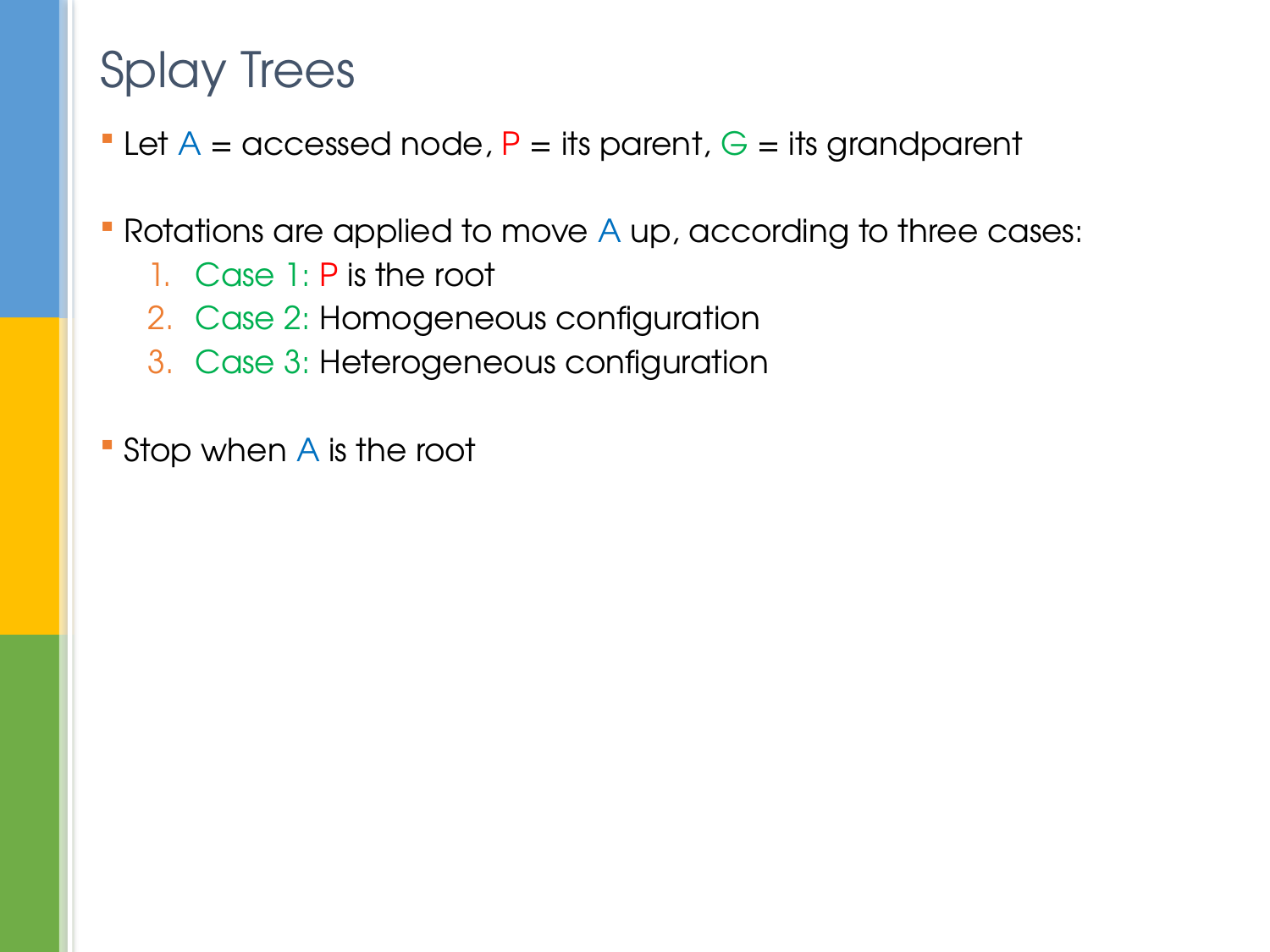

# Splay Trees
Let A = accessed node, P = its parent, G = its grandparent

Rotations are applied to move A up, according to three cases:
Case 1: P is the root
Case 2: Homogeneous configuration
Case 3: Heterogeneous configuration

Stop when A is the root